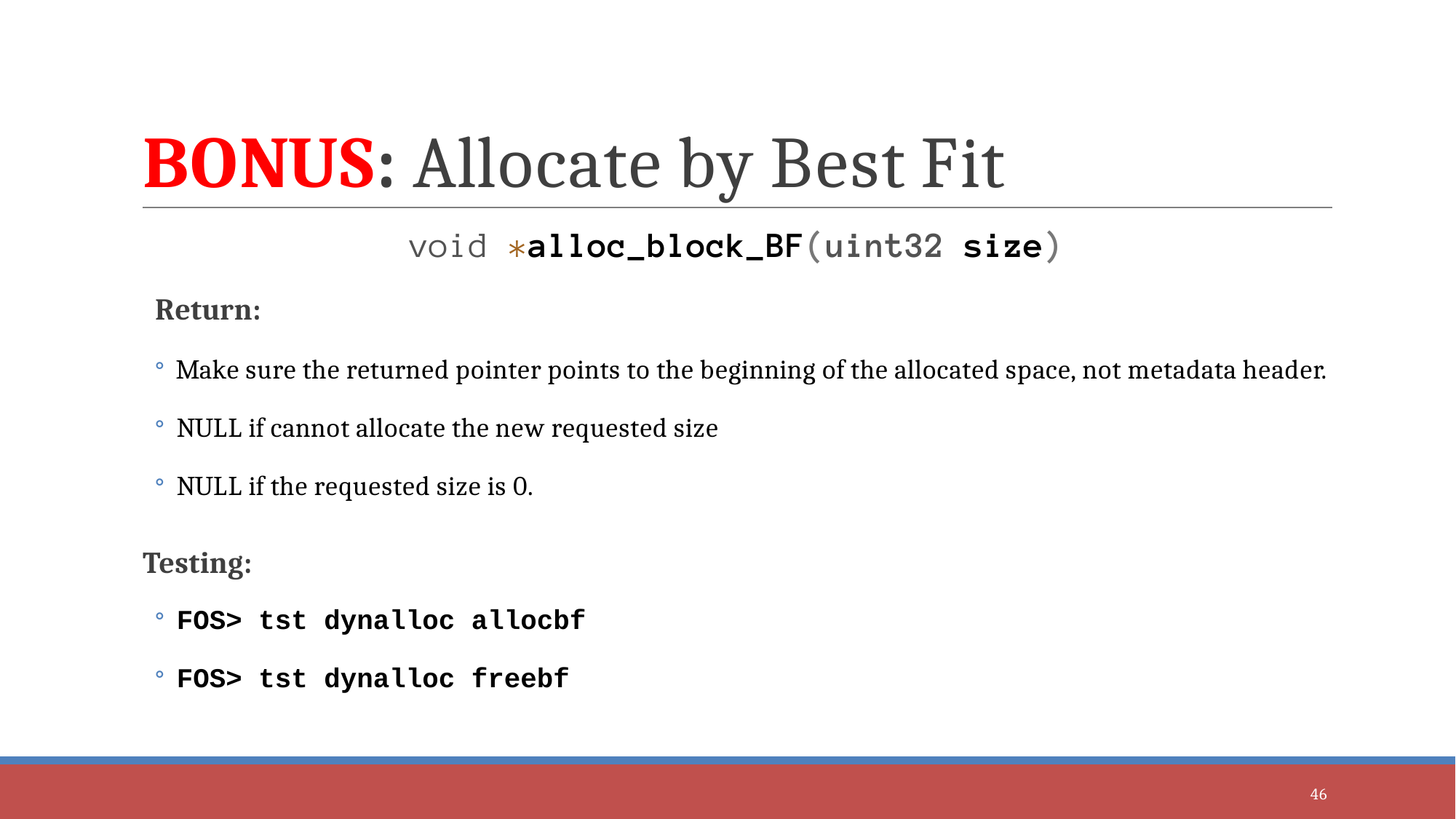

# BONUS: Allocate by Best Fit
void *alloc_block_BF(uint32 size)
Return:
Make sure the returned pointer points to the beginning of the allocated space, not metadata header.
NULL if cannot allocate the new requested size
NULL if the requested size is 0.
Testing:
FOS> tst dynalloc allocbf
FOS> tst dynalloc freebf

46